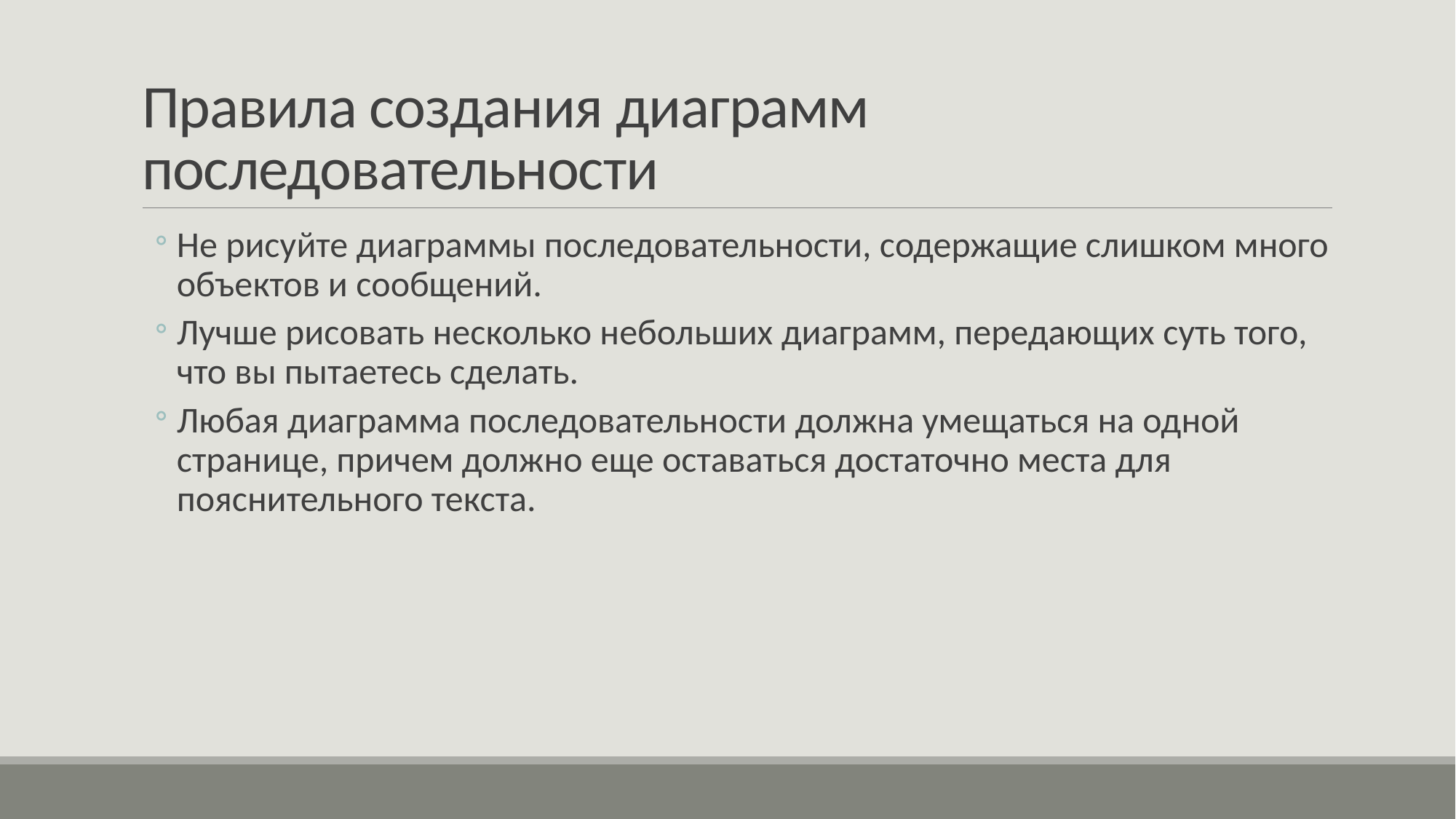

# Правила создания диаграмм последовательности
Не рисуйте диаграммы последовательности, содержащие слишком много объектов и сообщений.
Лучше рисовать несколько небольших диаграмм, передающих суть того, что вы пытаетесь сделать.
Любая диаграмма последовательности должна умещаться на одной странице, причем должно еще оставаться достаточно места для пояснительного текста.